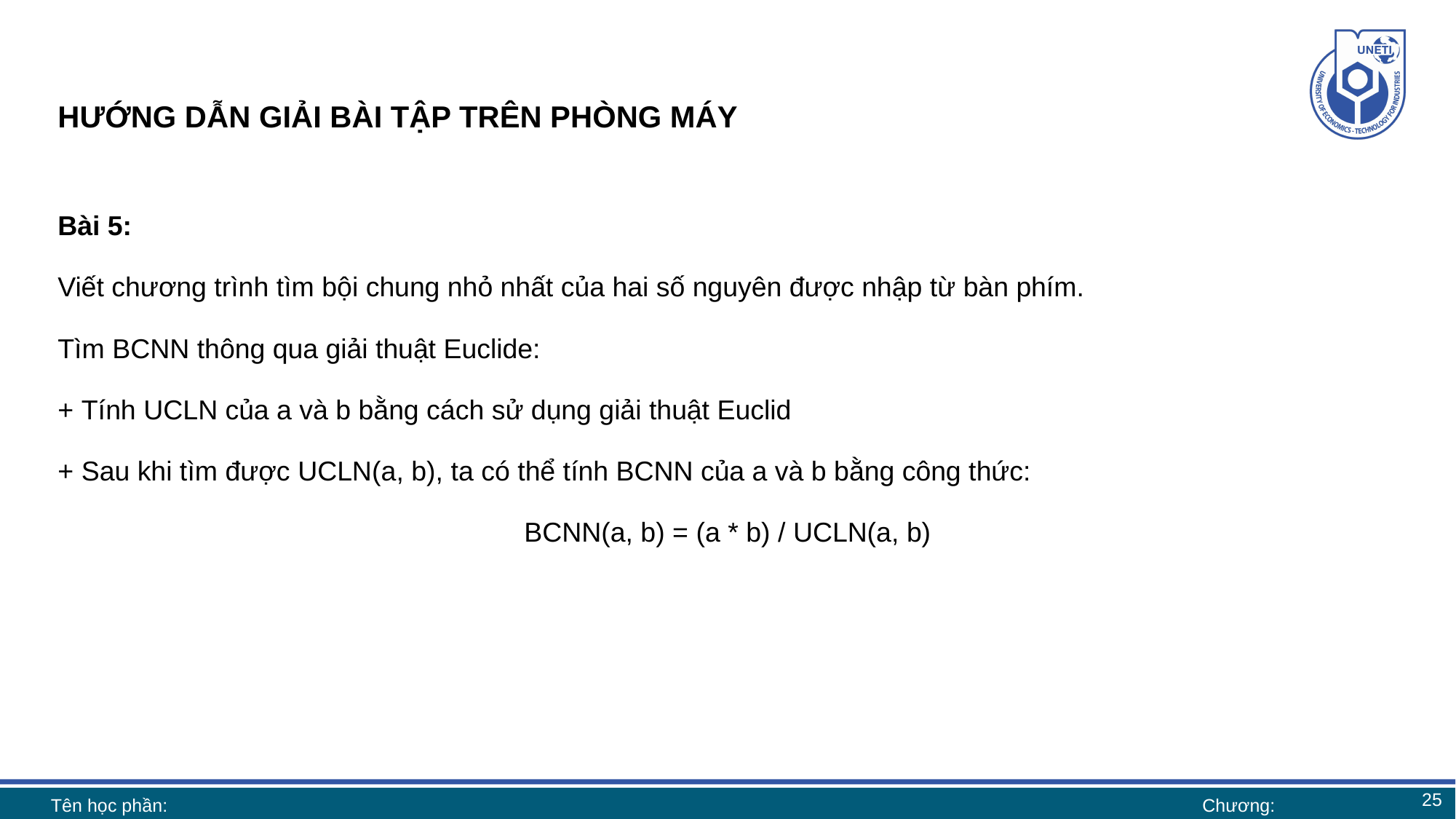

# HƯỚNG DẪN GIẢI BÀI TẬP TRÊN PHÒNG MÁY
Bài 5:
Viết chương trình tìm bội chung nhỏ nhất của hai số nguyên được nhập từ bàn phím.
Tìm BCNN thông qua giải thuật Euclide:
+ Tính UCLN của a và b bằng cách sử dụng giải thuật Euclid
+ Sau khi tìm được UCLN(a, b), ta có thể tính BCNN của a và b bằng công thức:
BCNN(a, b) = (a * b) / UCLN(a, b)

25
Tên học phần:
Chương: